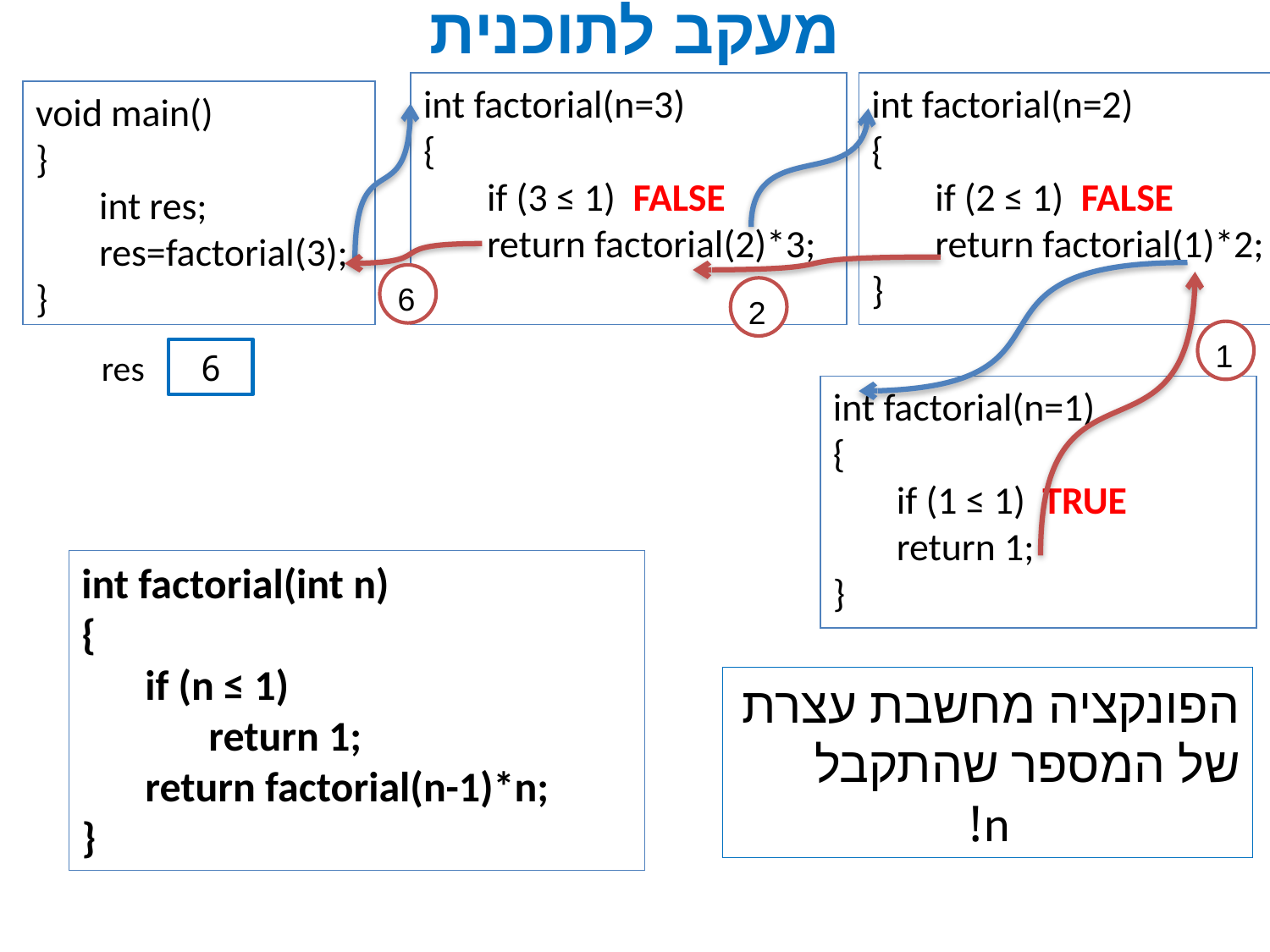

# מעקב לתוכנית
int factorial(n=3)
{
if (3 ≤ 1)  FALSE
return factorial(2)*3;
}
int factorial(n=2)
{
if (2 ≤ 1)  FALSE
return factorial(1)*2;
}
void main()
}
int res;
res=factorial(3);
}
6
2
1
6
res
int factorial(n=1)
{
if (1 ≤ 1)  TRUE
return 1;
}

int factorial(int n)
{
if (n ≤ 1)
return 1;
return factorial(n-1)*n;
}
הפונקציה מחשבת עצרת של המספר שהתקבל
n!